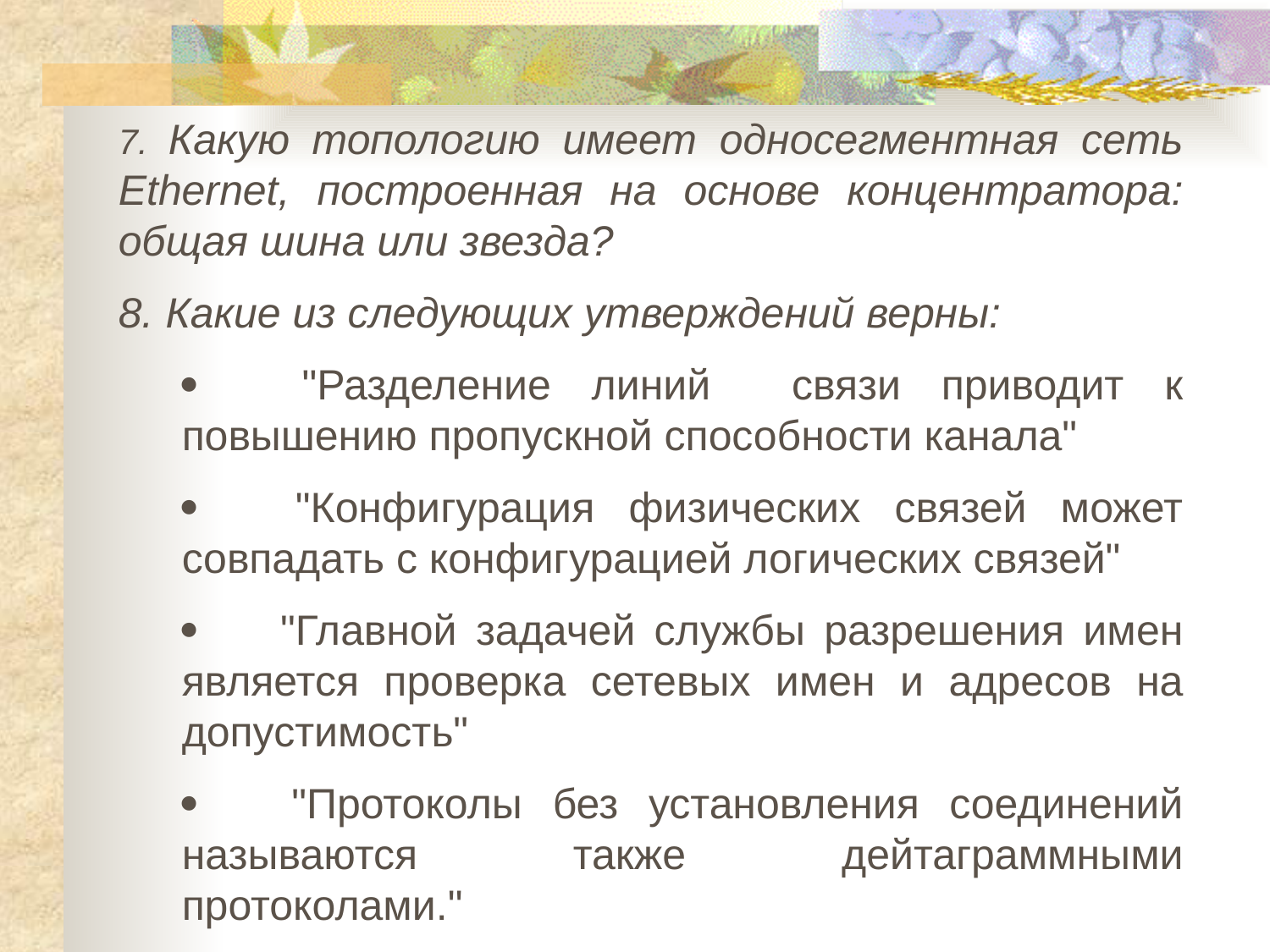

7. Какую топологию имеет односегментная сеть Ethernet, построенная на основе концентратора: общая шина или звезда?
8. Какие из следующих утверждений верны:
•       "Разделение линий  связи приводит к повышению пропускной способности канала"
•       "Конфигурация физических связей может совпадать с конфигурацией логических связей"
•       "Главной задачей службы разрешения имен является проверка сетевых имен и адресов на допустимость"
•       "Протоколы без установления соединений называются также дейтаграммными протоколами."